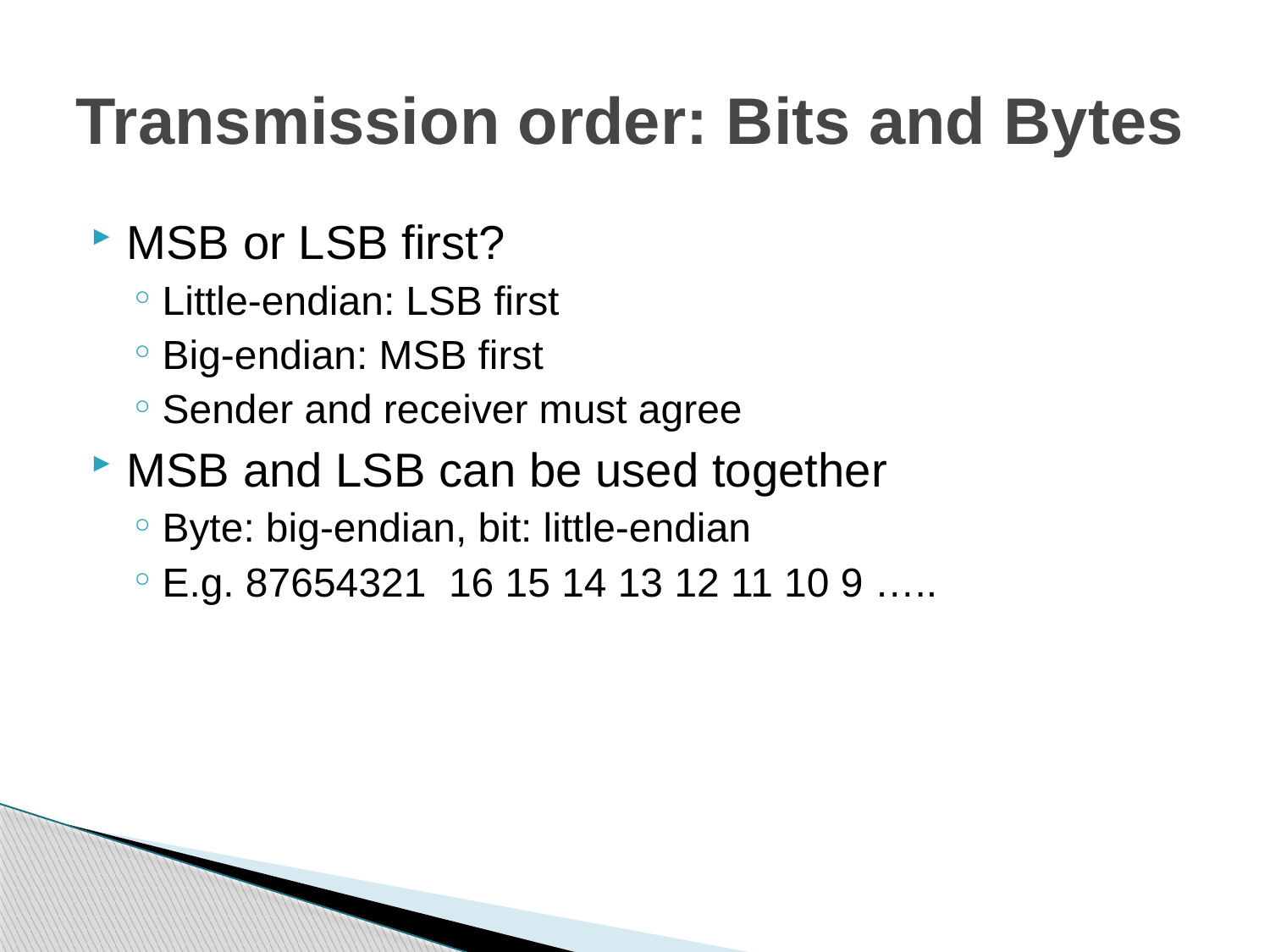

# Transmission order: Bits and Bytes
MSB or LSB first?
Little-endian: LSB first
Big-endian: MSB first
Sender and receiver must agree
MSB and LSB can be used together
Byte: big-endian, bit: little-endian
E.g. 87654321  16 15 14 13 12 11 10 9 …..